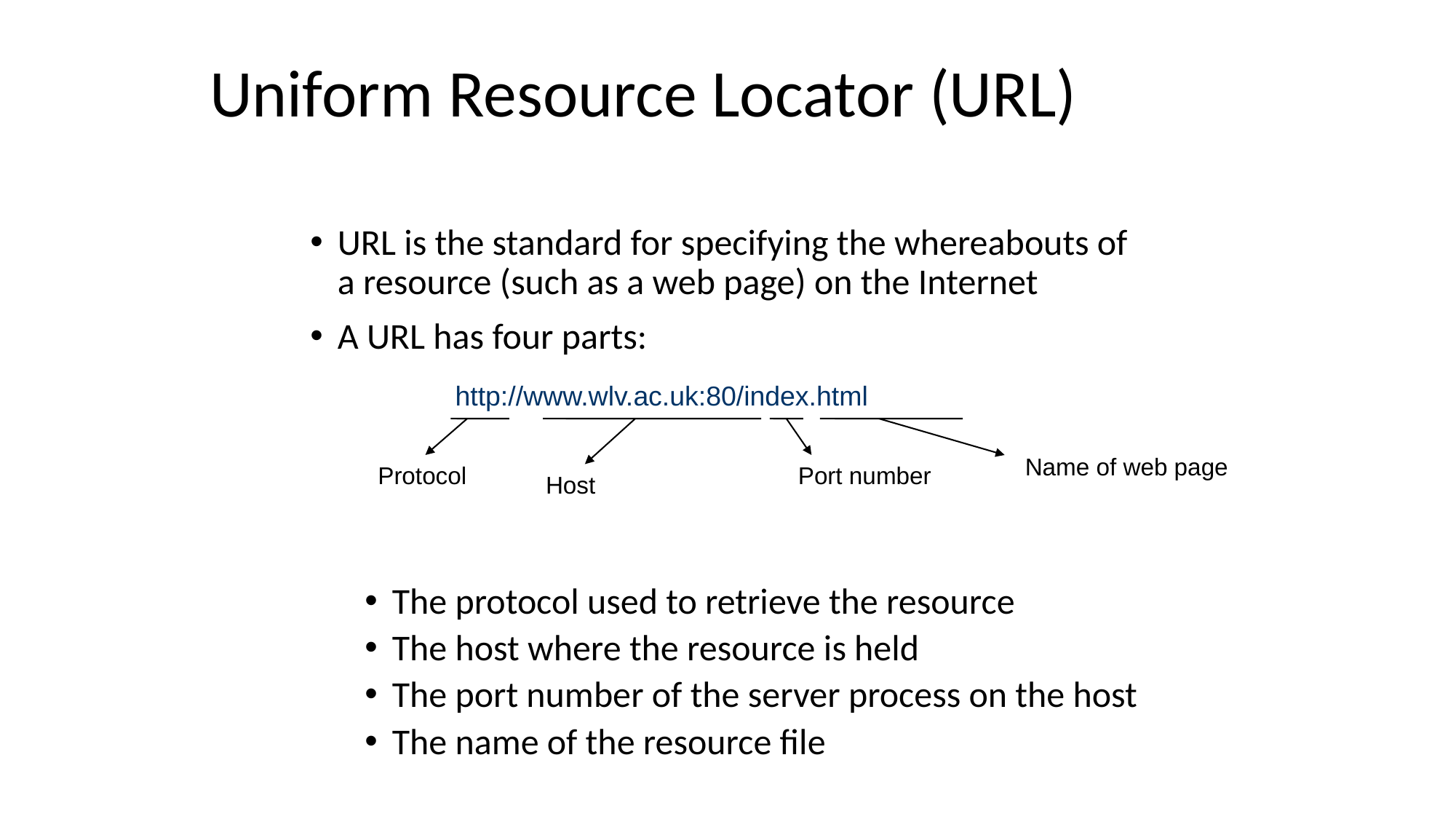

# Uniform Resource Locator (URL)
URL is the standard for specifying the whereabouts of a resource (such as a web page) on the Internet
A URL has four parts:

The protocol used to retrieve the resource
The host where the resource is held
The port number of the server process on the host
The name of the resource file
http://www.wlv.ac.uk:80/index.html

Name of web page
Protocol
Port number
Host